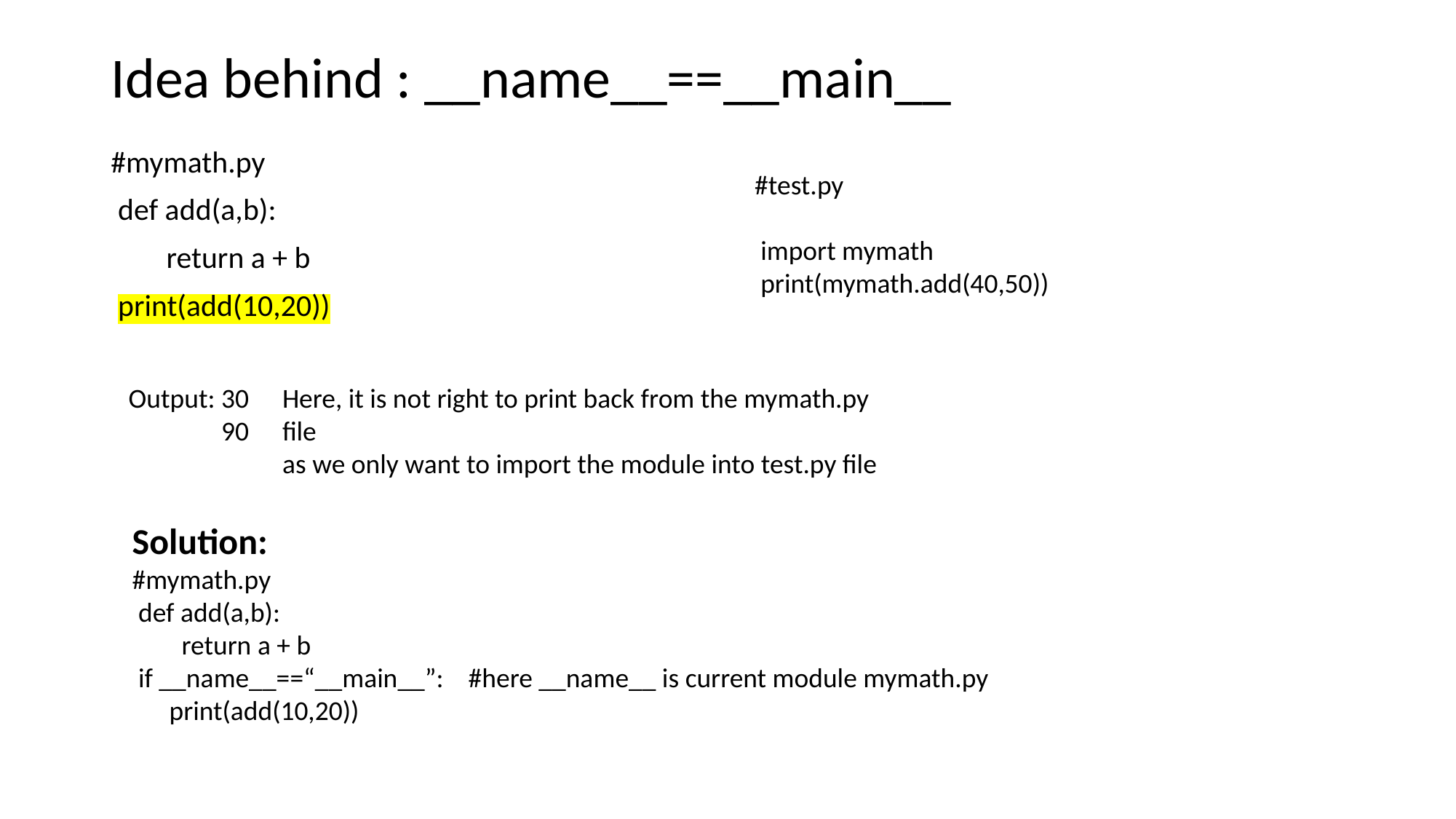

# Idea behind : __name__==__main__
#mymath.py
 def add(a,b):
        return a + b
 print(add(10,20))
#test.py

 import mymath
 print(mymath.add(40,50))
Output: 30
               90
Here, it is not right to print back from the mymath.py file
as we only want to import the module into test.py file
Solution:
#mymath.py
 def add(a,b):
        return a + b
 if __name__==“__main__”:    #here __name__ is current module mymath.py
      print(add(10,20))